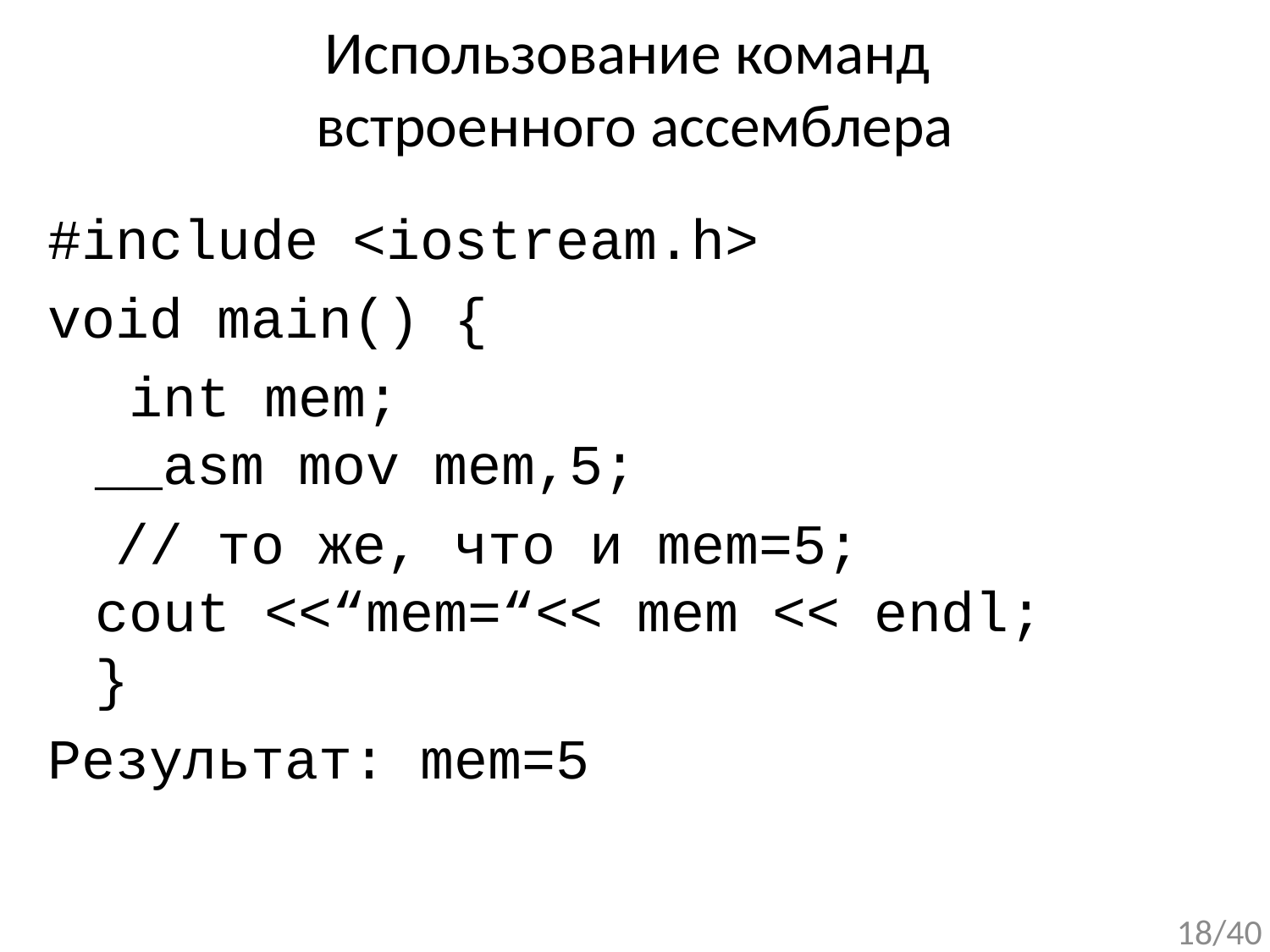

# Использование команд встроенного ассемблера
#include <iostream.h>
void main() {
	 int mem;
__asm mov mem,5;
  // то же, что и mem=5;
cout <<“mem=“<< mem << endl;
}
Результат: mem=5

18/40